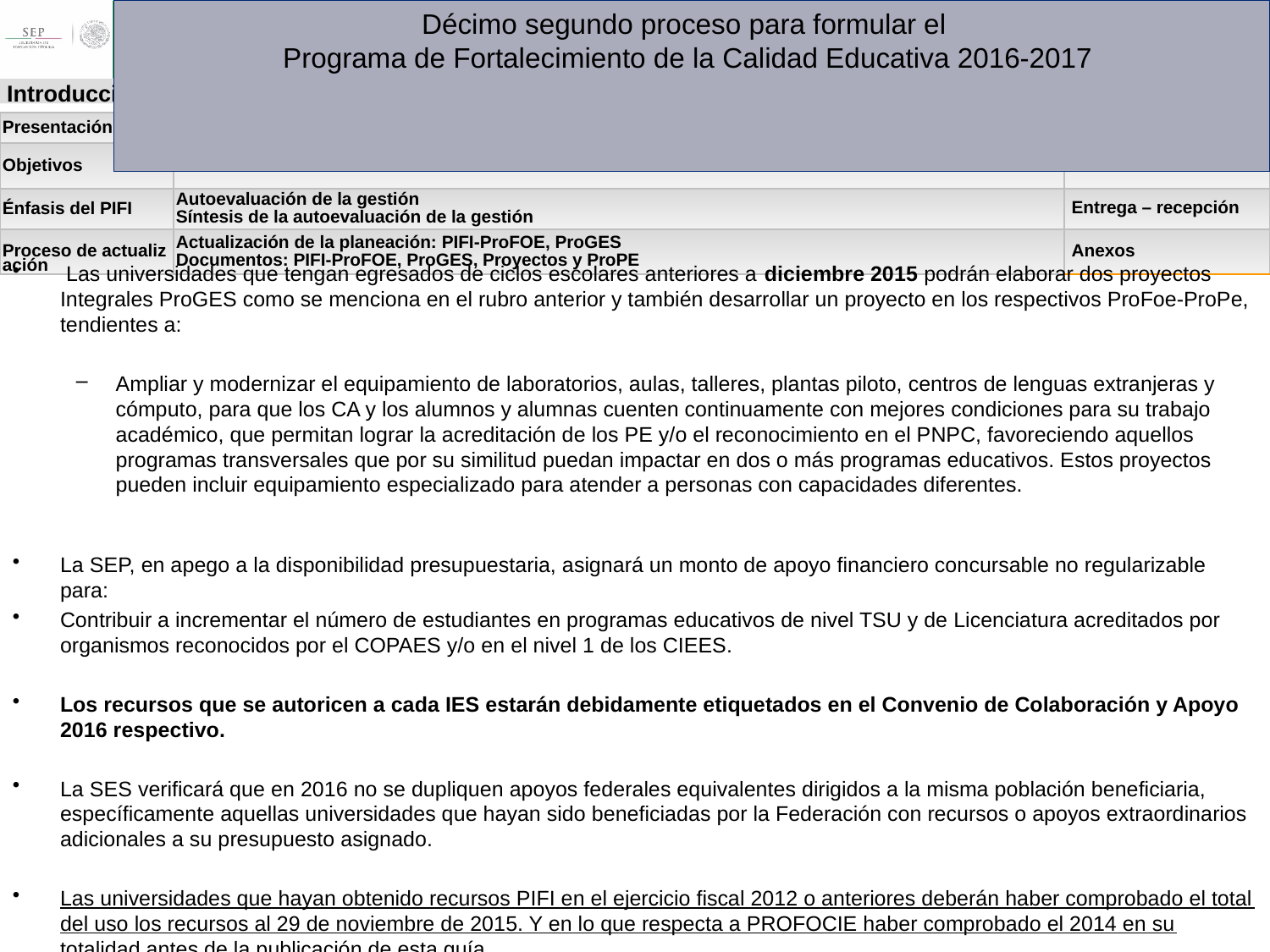

# Décimo segundo proceso para formular el Programa de Fortalecimiento de la Calidad Educativa 2016-2017
 Las universidades que tengan egresados de ciclos escolares anteriores a diciembre 2015 podrán elaborar dos proyectos Integrales ProGES como se menciona en el rubro anterior y también desarrollar un proyecto en los respectivos ProFoe-ProPe, tendientes a:

Ampliar y modernizar el equipamiento de laboratorios, aulas, talleres, plantas piloto, centros de lenguas extranjeras y cómputo, para que los CA y los alumnos y alumnas cuenten continuamente con mejores condiciones para su trabajo académico, que permitan lograr la acreditación de los PE y/o el reconocimiento en el PNPC, favoreciendo aquellos programas transversales que por su similitud puedan impactar en dos o más programas educativos. Estos proyectos pueden incluir equipamiento especializado para atender a personas con capacidades diferentes.

La SEP, en apego a la disponibilidad presupuestaria, asignará un monto de apoyo financiero concursable no regularizable para:
Contribuir a incrementar el número de estudiantes en programas educativos de nivel TSU y de Licenciatura acreditados por organismos reconocidos por el COPAES y/o en el nivel 1 de los CIEES.

Los recursos que se autoricen a cada IES estarán debidamente etiquetados en el Convenio de Colaboración y Apoyo 2016 respectivo.

La SES verificará que en 2016 no se dupliquen apoyos federales equivalentes dirigidos a la misma población beneficiaria, específicamente aquellas universidades que hayan sido beneficiadas por la Federación con recursos o apoyos extraordinarios adicionales a su presupuesto asignado.

Las universidades que hayan obtenido recursos PIFI en el ejercicio fiscal 2012 o anteriores deberán haber comprobado el total del uso los recursos al 29 de noviembre de 2015. Y en lo que respecta a PROFOCIE haber comprobado el 2014 en su totalidad antes de la publicación de esta guía.